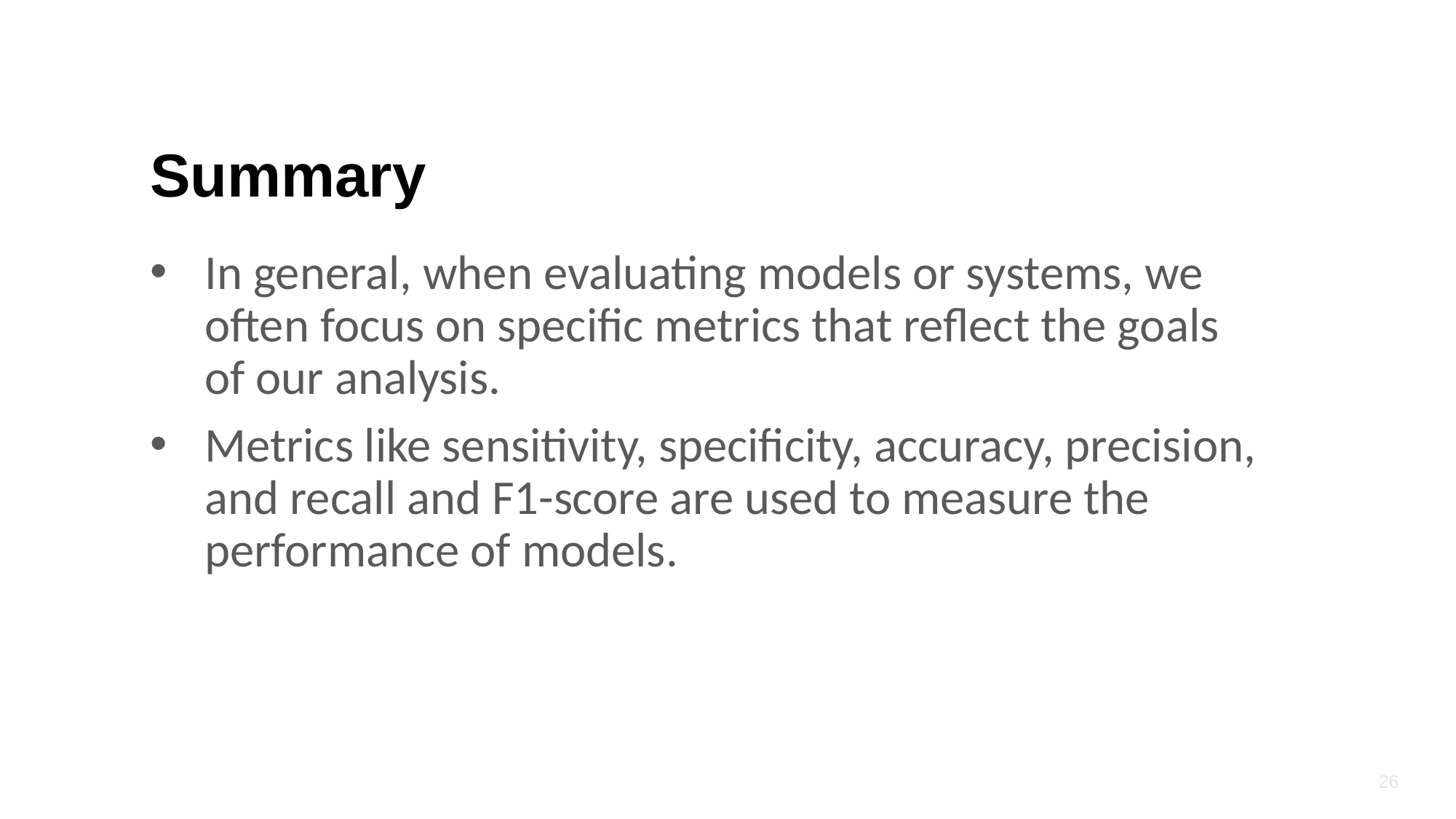

# Summary
In general, when evaluating models or systems, we often focus on specific metrics that reflect the goals of our analysis.
Metrics like sensitivity, specificity, accuracy, precision, and recall and F1-score are used to measure the performance of models.
26